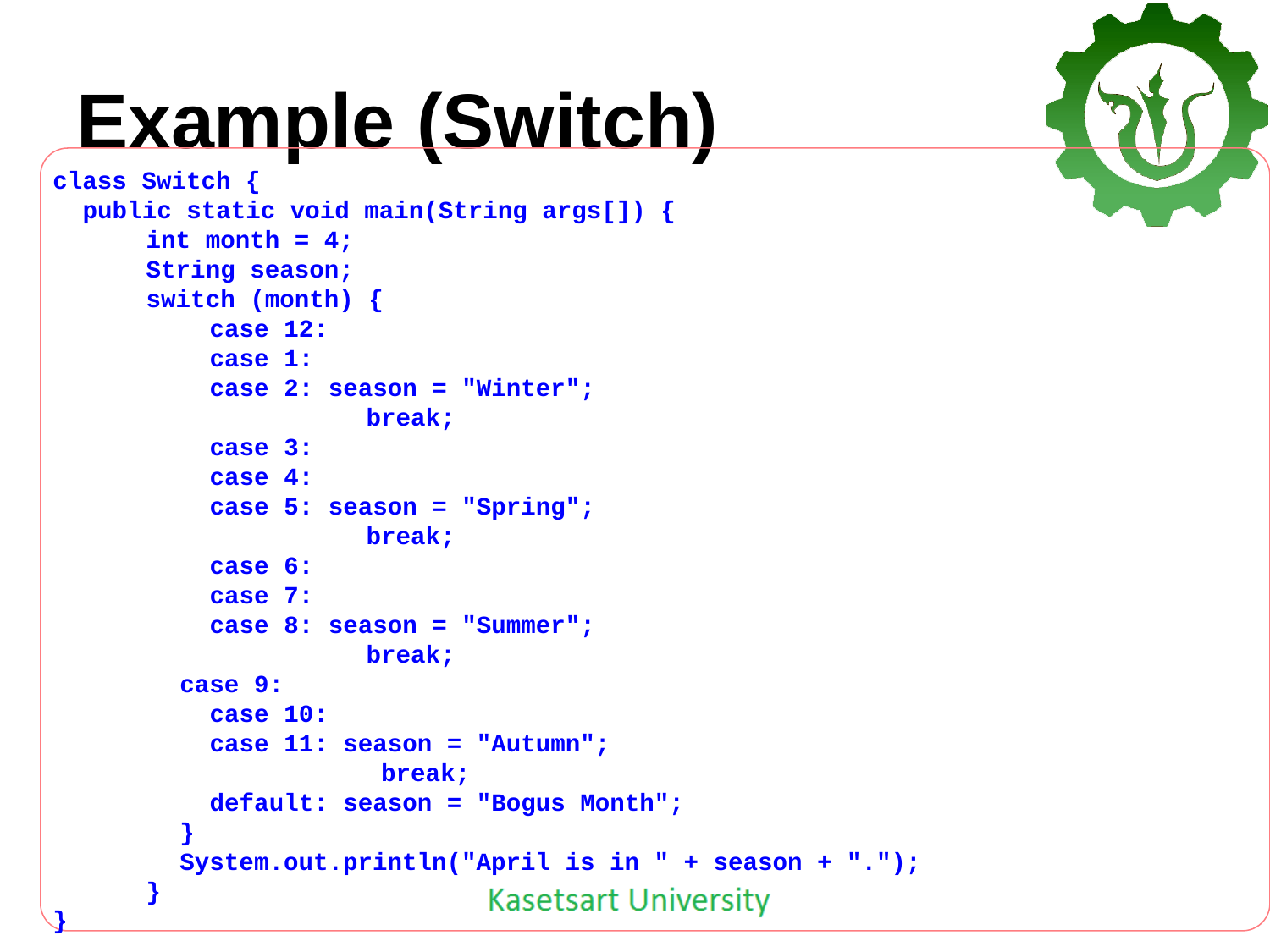

# Example (Switch)

class Switch {
  public static void main(String args[]) {
  int month = 4;
  String season;
  switch (month) {
  case 12:
  case 1:
  case 2: season = "Winter";
	    break;
  case 3:
  case 4:
  case 5: season = "Spring";
	    break;
  case 6:
  case 7:
  case 8: season = "Summer";
	    break;
case 9:
  case 10:
  case 11: season = "Autumn";
	     break;
  default: season = "Bogus Month";
}
System.out.println("April is in " + season + ".");
  }
}